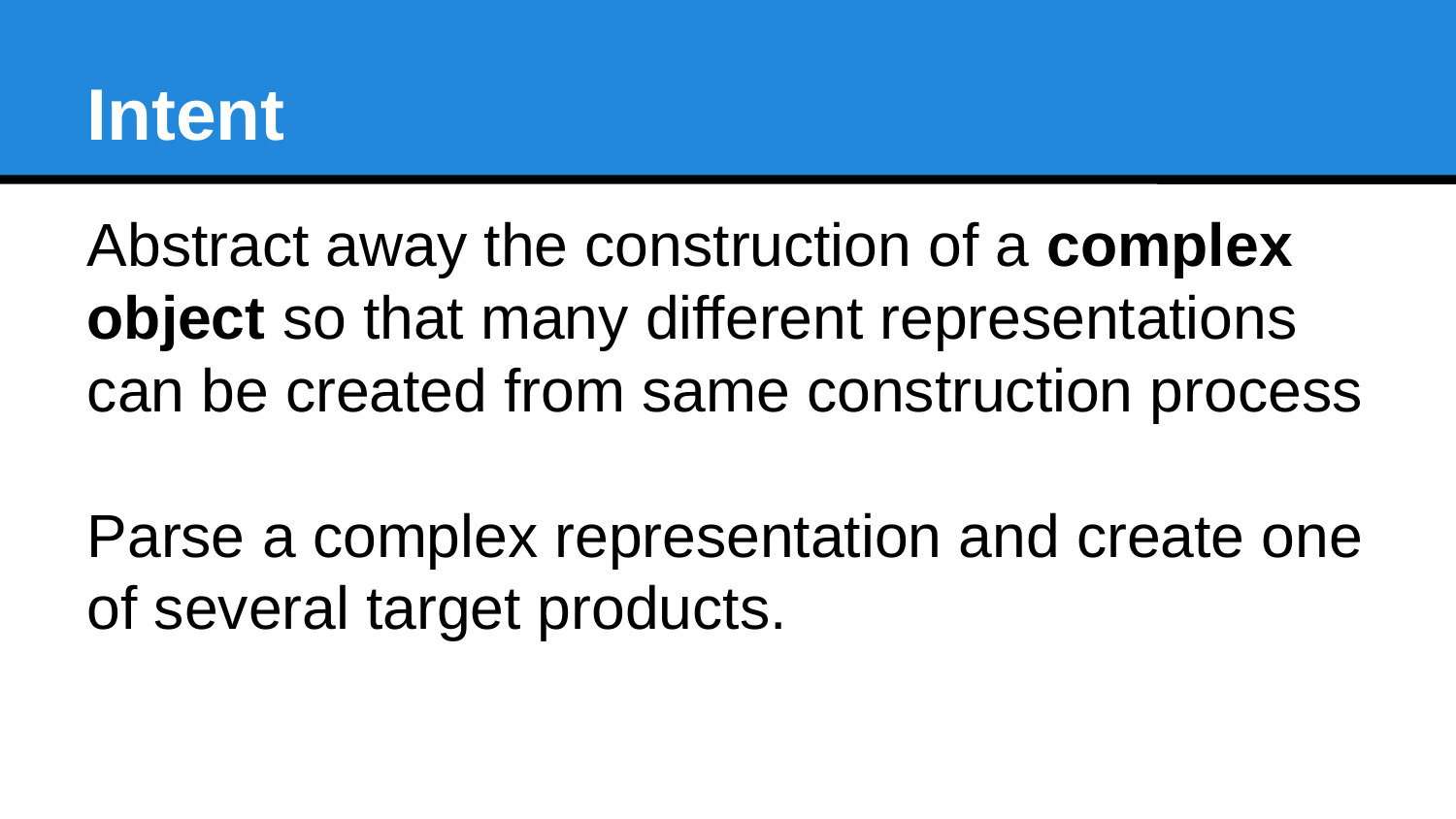

Intent
Abstract away the construction of a complex object so that many different representations can be created from same construction process

Parse a complex representation and create one of several target products.